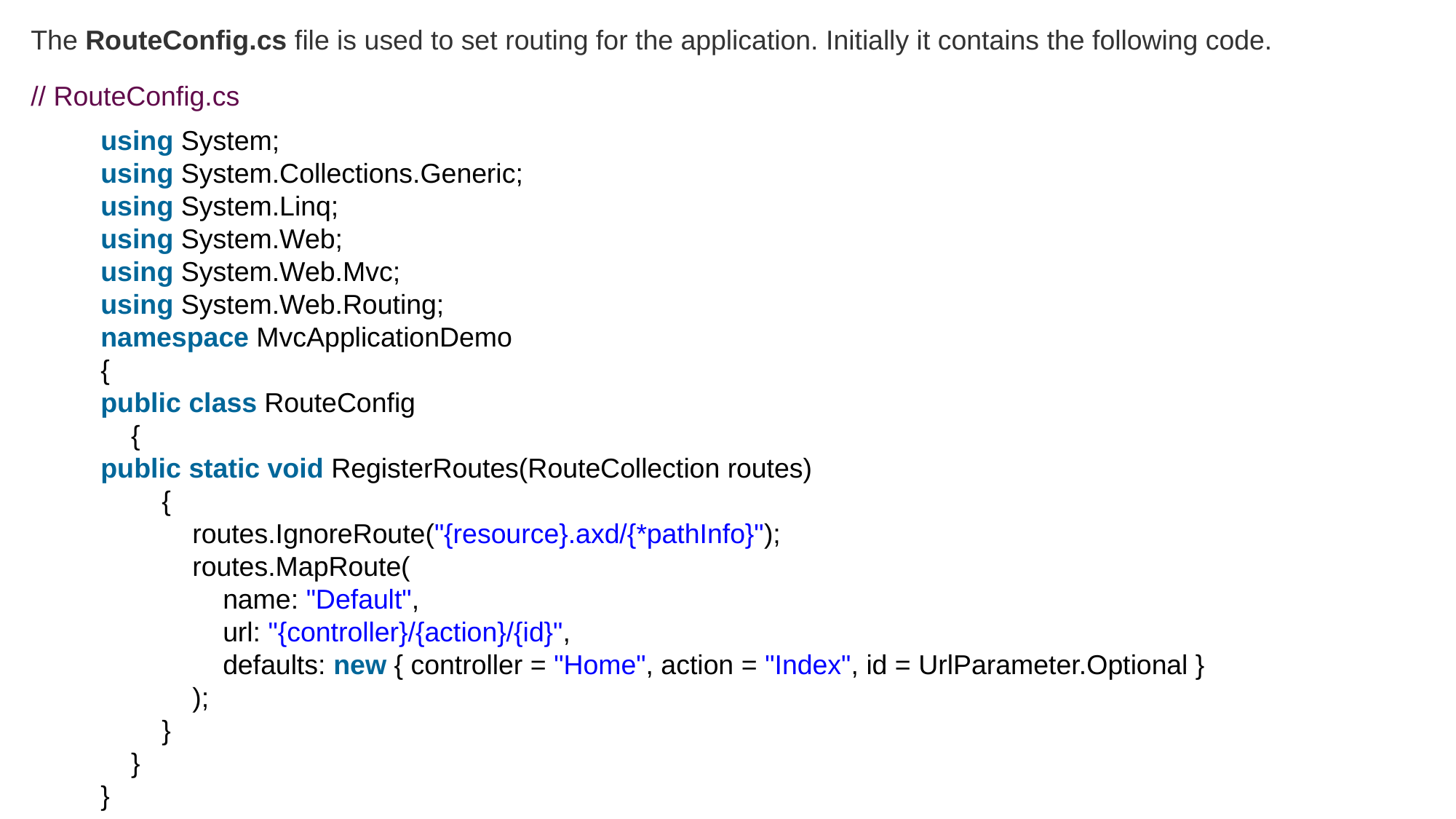

The RouteConfig.cs file is used to set routing for the application. Initially it contains the following code.
// RouteConfig.cs
using System;
using System.Collections.Generic;
using System.Linq;
using System.Web;
using System.Web.Mvc;
using System.Web.Routing;
namespace MvcApplicationDemo
{
public class RouteConfig
    {
public static void RegisterRoutes(RouteCollection routes)
        {
            routes.IgnoreRoute("{resource}.axd/{*pathInfo}");
            routes.MapRoute(
                name: "Default",
                url: "{controller}/{action}/{id}",
                defaults: new { controller = "Home", action = "Index", id = UrlParameter.Optional }
            );
        }
    }
}